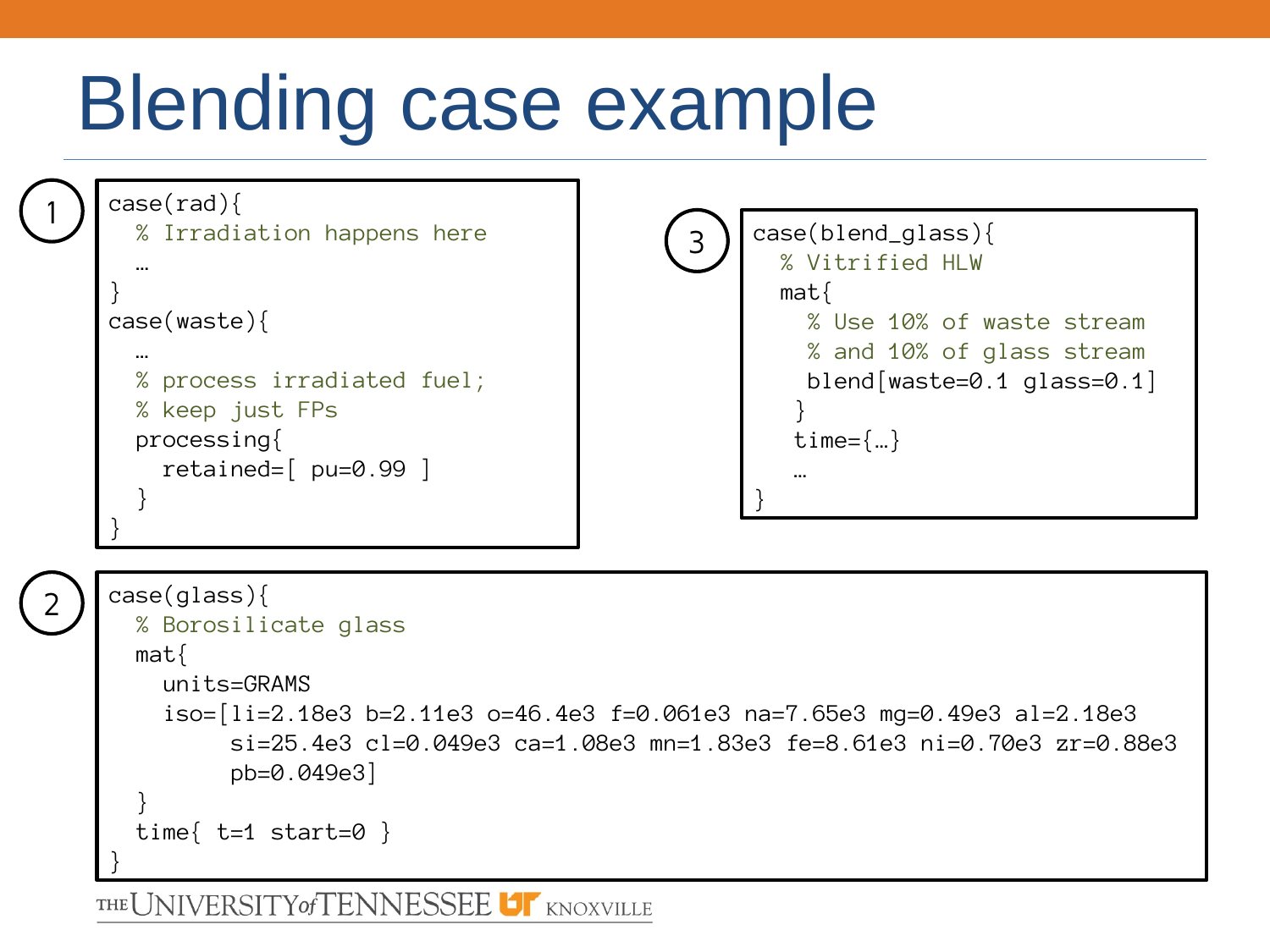

# Blending case example
1
case(rad){
  % Irradiation happens here
  …
}
case(waste){
  …
  % process irradiated fuel;
  % keep just FPs
  processing{
    retained=[ pu=0.99 ]
  }
}
3
case(blend_glass){
  % Vitrified HLW
  mat{
    % Use 10% of waste stream
    % and 10% of glass stream
    blend[waste=0.1 glass=0.1]
   }
   time={…}
   …
}
2
case(glass){
  % Borosilicate glass
  mat{
    units=GRAMS
    iso=[li=2.18e3 b=2.11e3 o=46.4e3 f=0.061e3 na=7.65e3 mg=0.49e3 al=2.18e3
         si=25.4e3 cl=0.049e3 ca=1.08e3 mn=1.83e3 fe=8.61e3 ni=0.70e3 zr=0.88e3
         pb=0.049e3]
  }
  time{ t=1 start=0 }
}